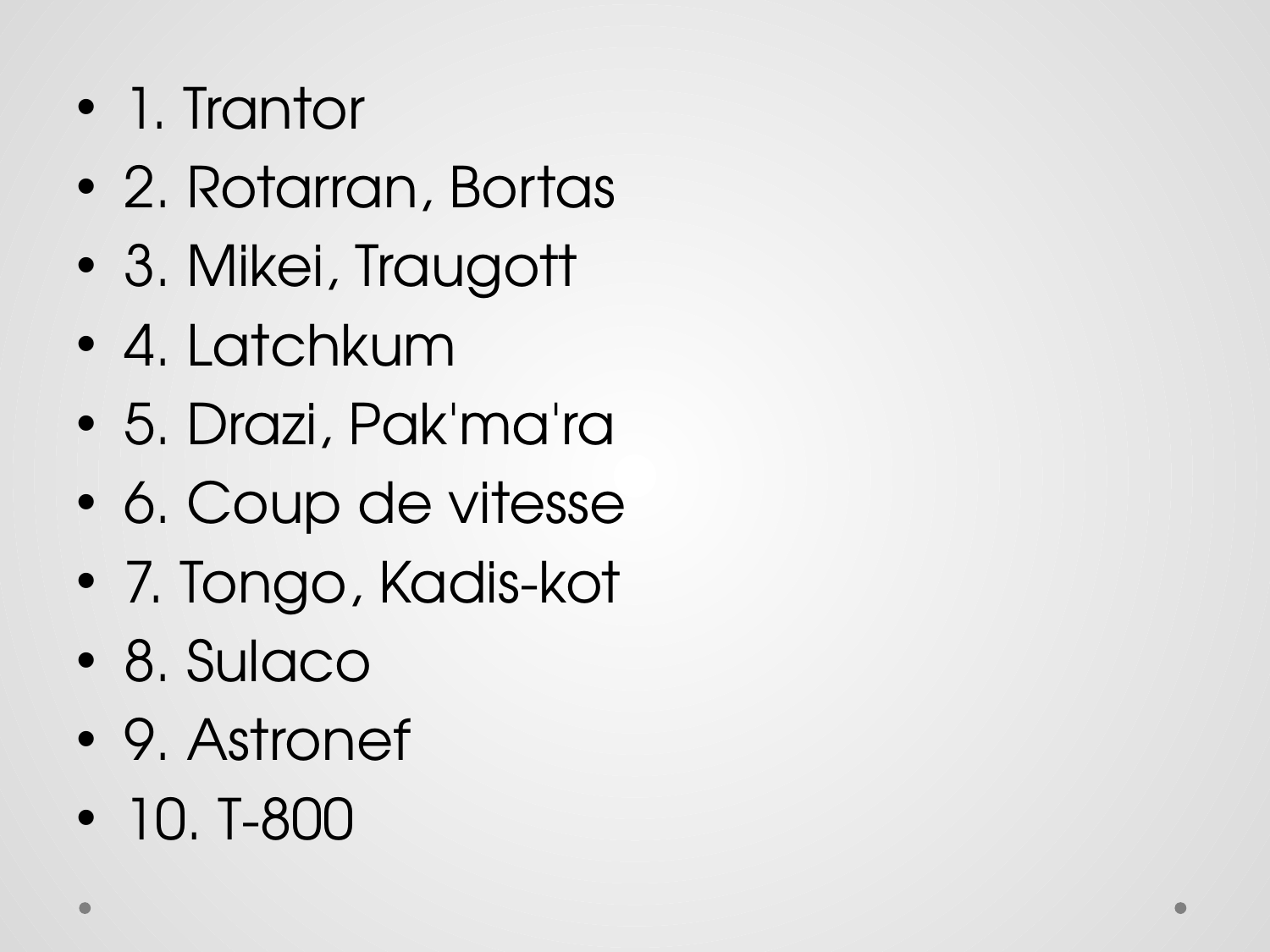

1. Trantor
2. Rotarran, Bortas
3. Mikei, Traugott
4. Latchkum
5. Drazi, Pak'ma'ra
6. Coup de vitesse
7. Tongo, Kadis-kot
8. Sulaco
9. Astronef
10. T-800